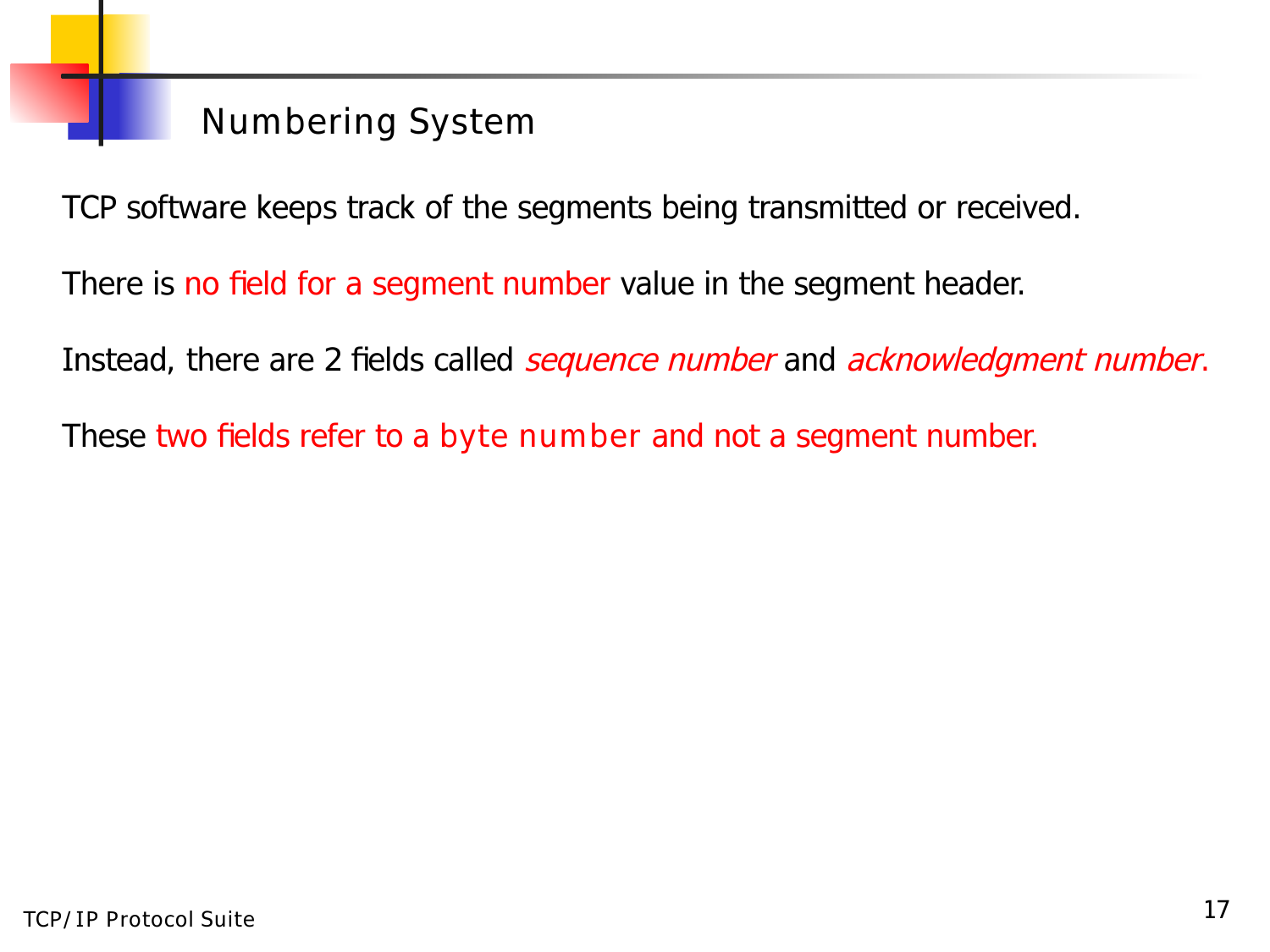

Numbering System
TCP software keeps track of the segments being transmitted or received.

There is no field for a segment number value in the segment header.

Instead, there are 2 fields called sequence number and acknowledgment number.

These two fields refer to a byte number and not a segment number.
17
TCP/IP Protocol Suite